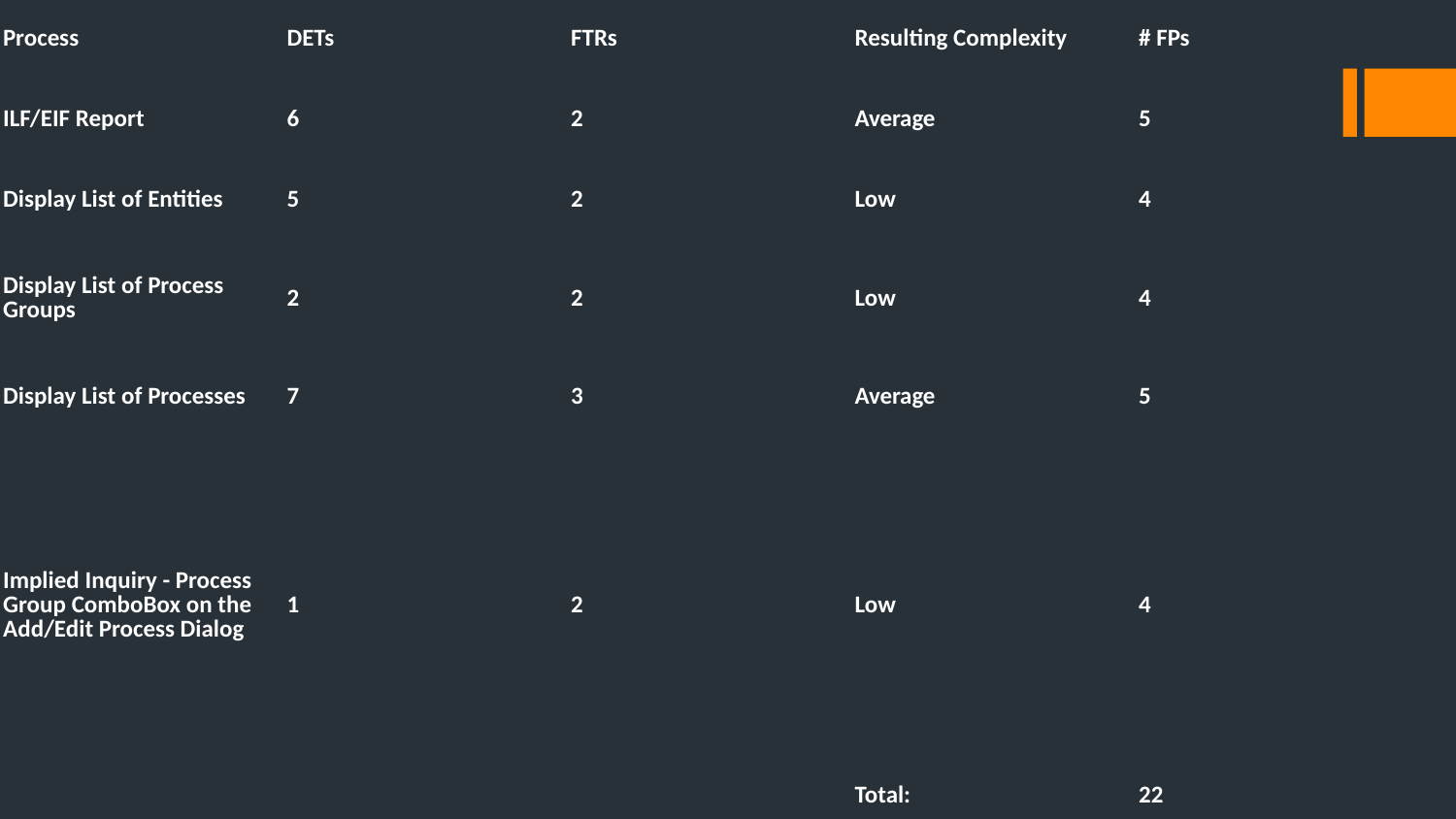

| Process | DETs | FTRs | Resulting Complexity | # FPs |
| --- | --- | --- | --- | --- |
| ILF/EIF Report | 6 | 2 | Average | 5 |
| Display List of Entities | 5 | 2 | Low | 4 |
| Display List of Process Groups | 2 | 2 | Low | 4 |
| Display List of Processes | 7 | 3 | Average | 5 |
| Implied Inquiry - Process Group ComboBox on the Add/Edit Process Dialog | 1 | 2 | Low | 4 |
|  |  |  | Total: | 22 |